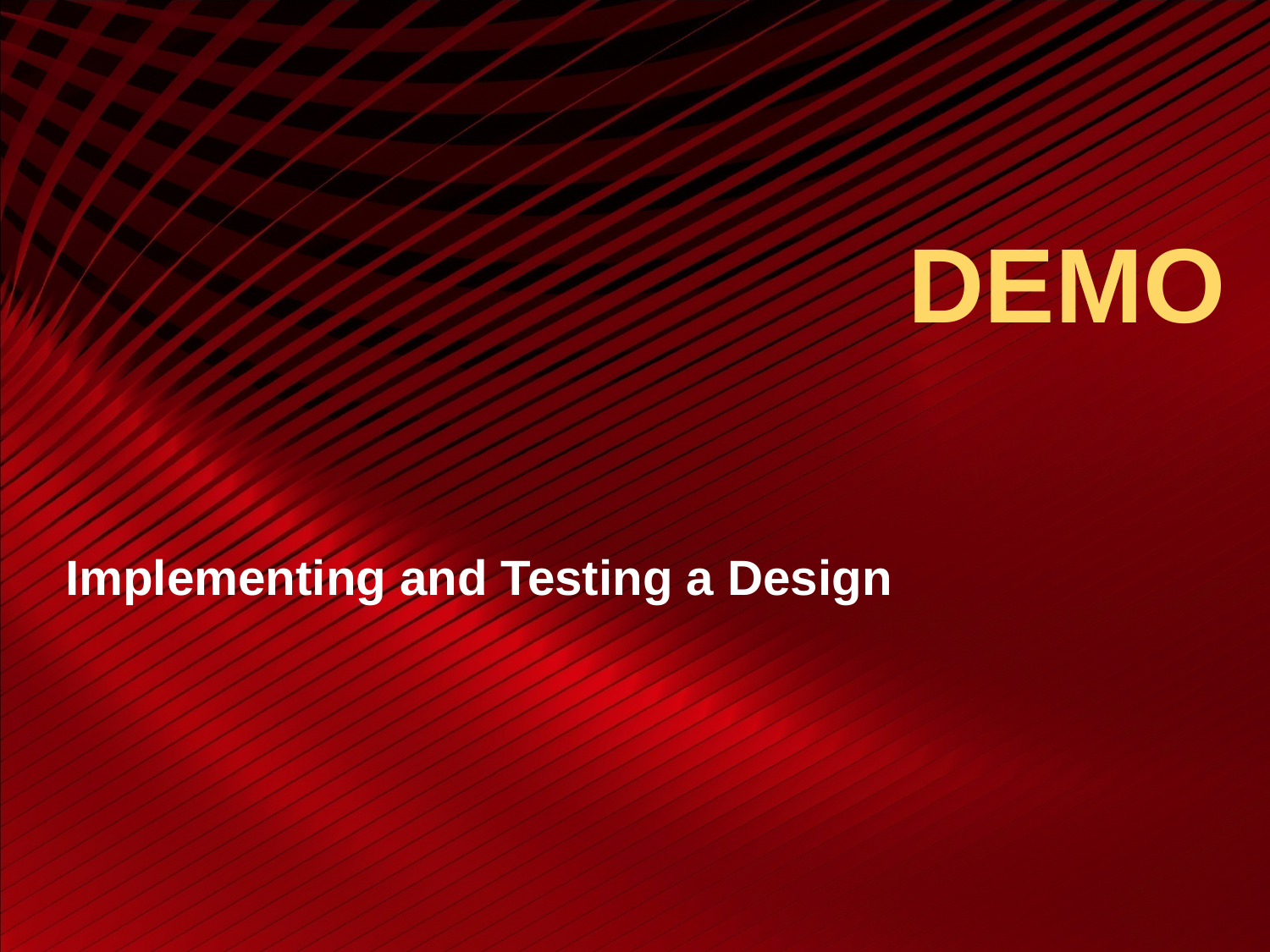

# DEMO
Implementing and Testing a Design